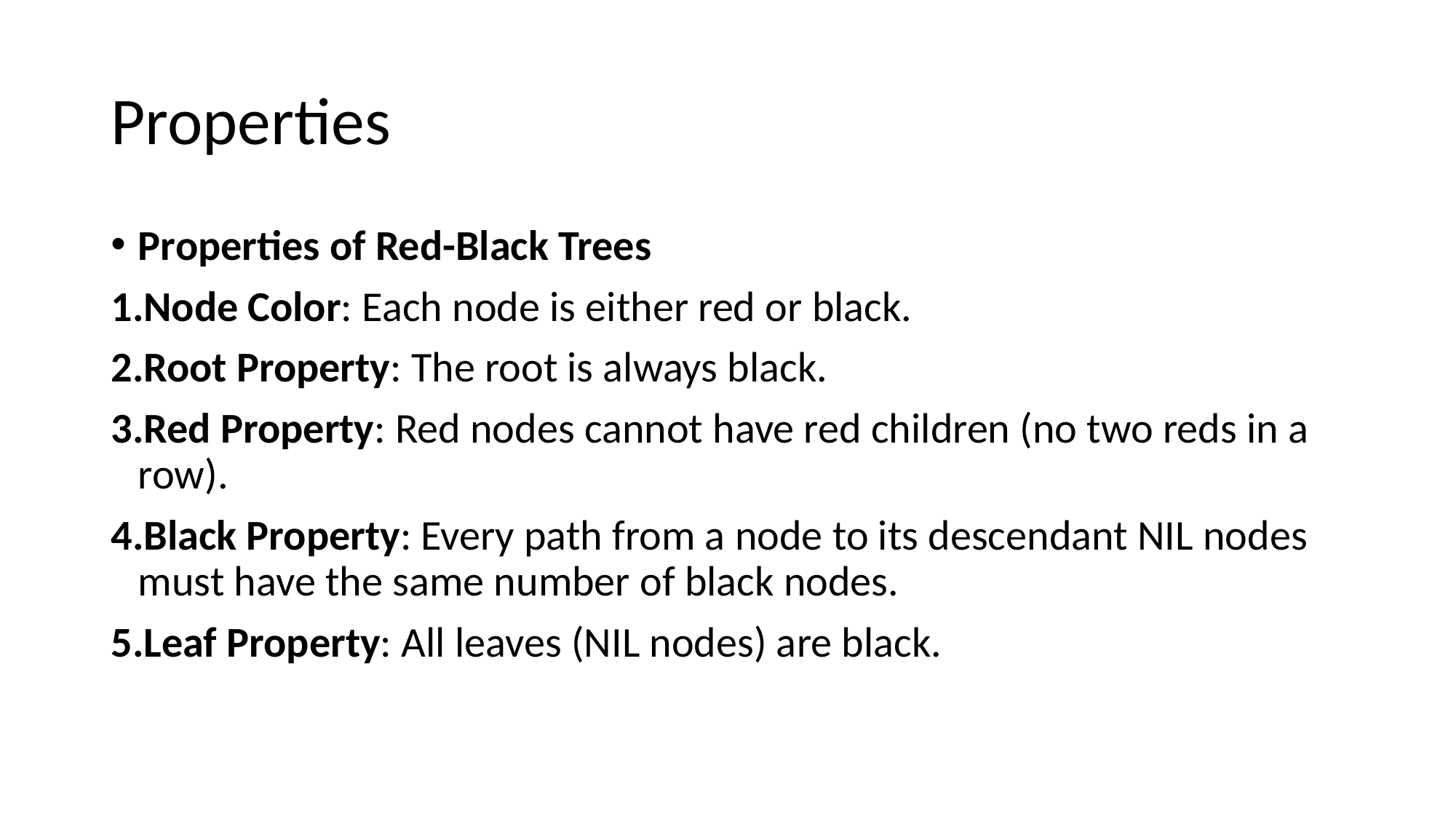

# Properties
Properties of Red-Black Trees
Node Color: Each node is either red or black.
Root Property: The root is always black.
Red Property: Red nodes cannot have red children (no two reds in a row).
Black Property: Every path from a node to its descendant NIL nodes must have the same number of black nodes.
Leaf Property: All leaves (NIL nodes) are black.